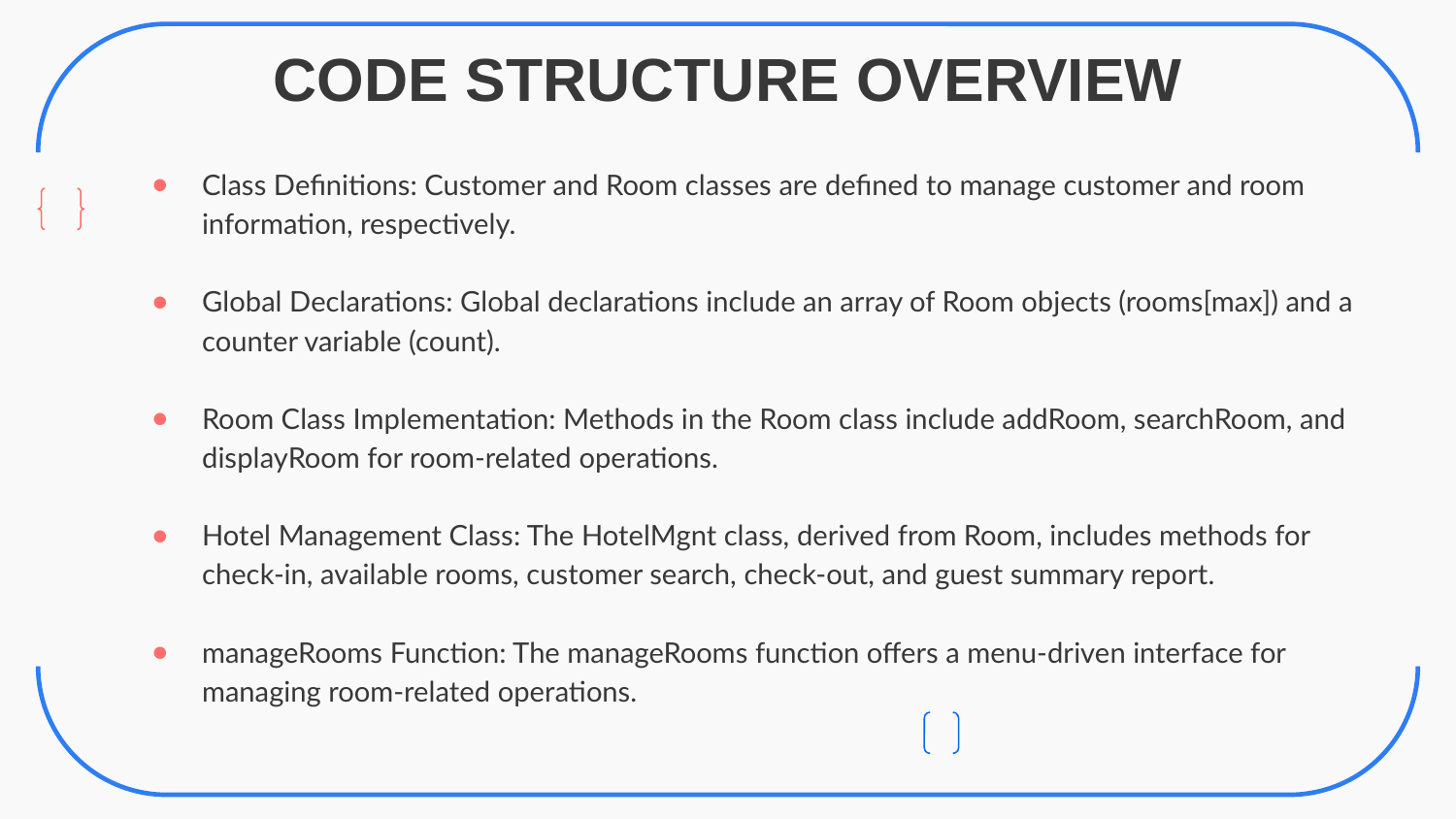

# CODE STRUCTURE OVERVIEW

Class Definitions: Customer and Room classes are defined to manage customer and room information, respectively.

Global Declarations: Global declarations include an array of Room objects (rooms[max]) and a counter variable (count).

Room Class Implementation: Methods in the Room class include addRoom, searchRoom, and displayRoom for room-related operations.

Hotel Management Class: The HotelMgnt class, derived from Room, includes methods for check-in, available rooms, customer search, check-out, and guest summary report.

manageRooms Function: The manageRooms function offers a menu-driven interface for managing room-related operations.